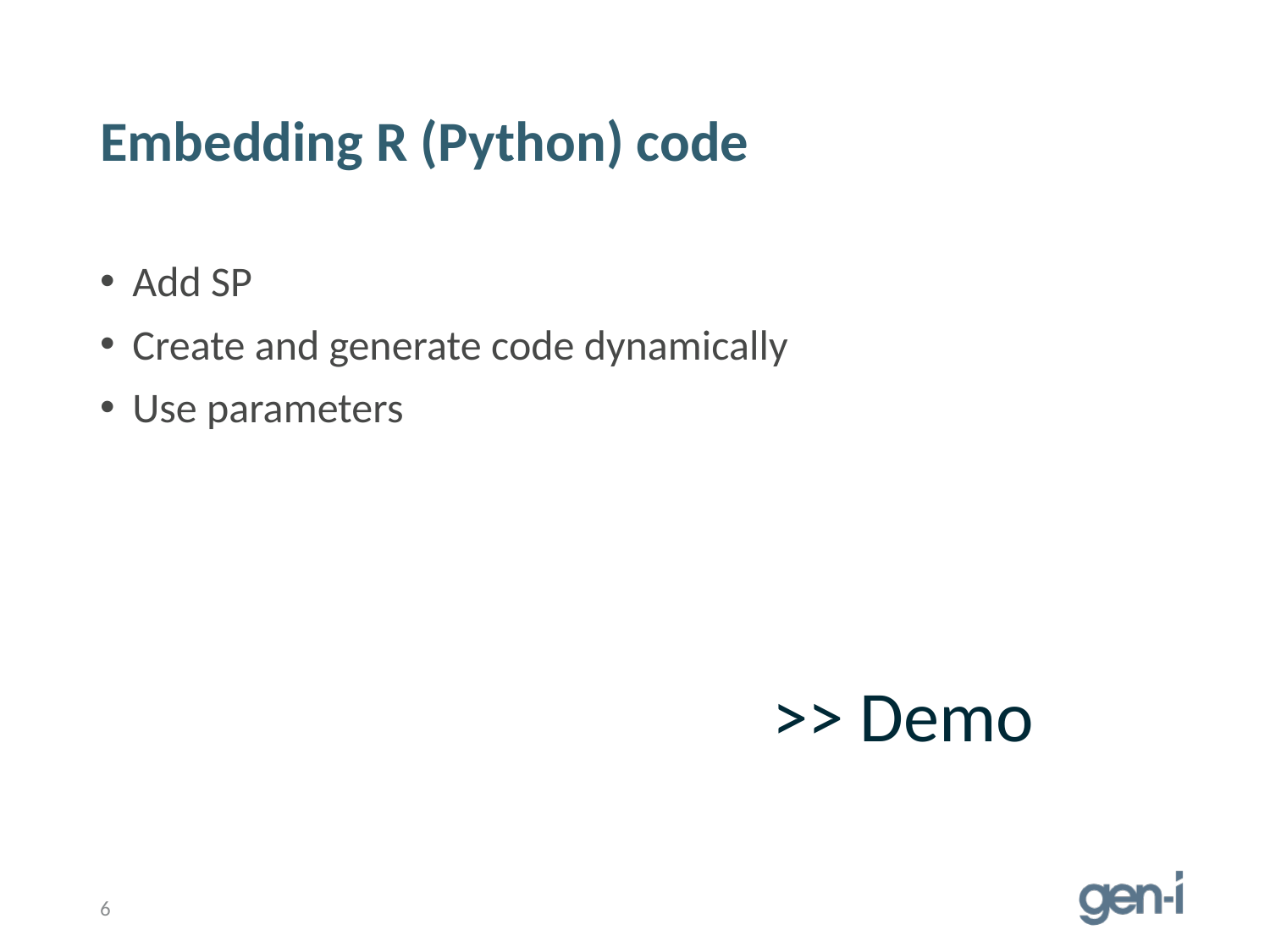

# Embedding R (Python) code
Add SP
Create and generate code dynamically
Use parameters

>> Demo
6